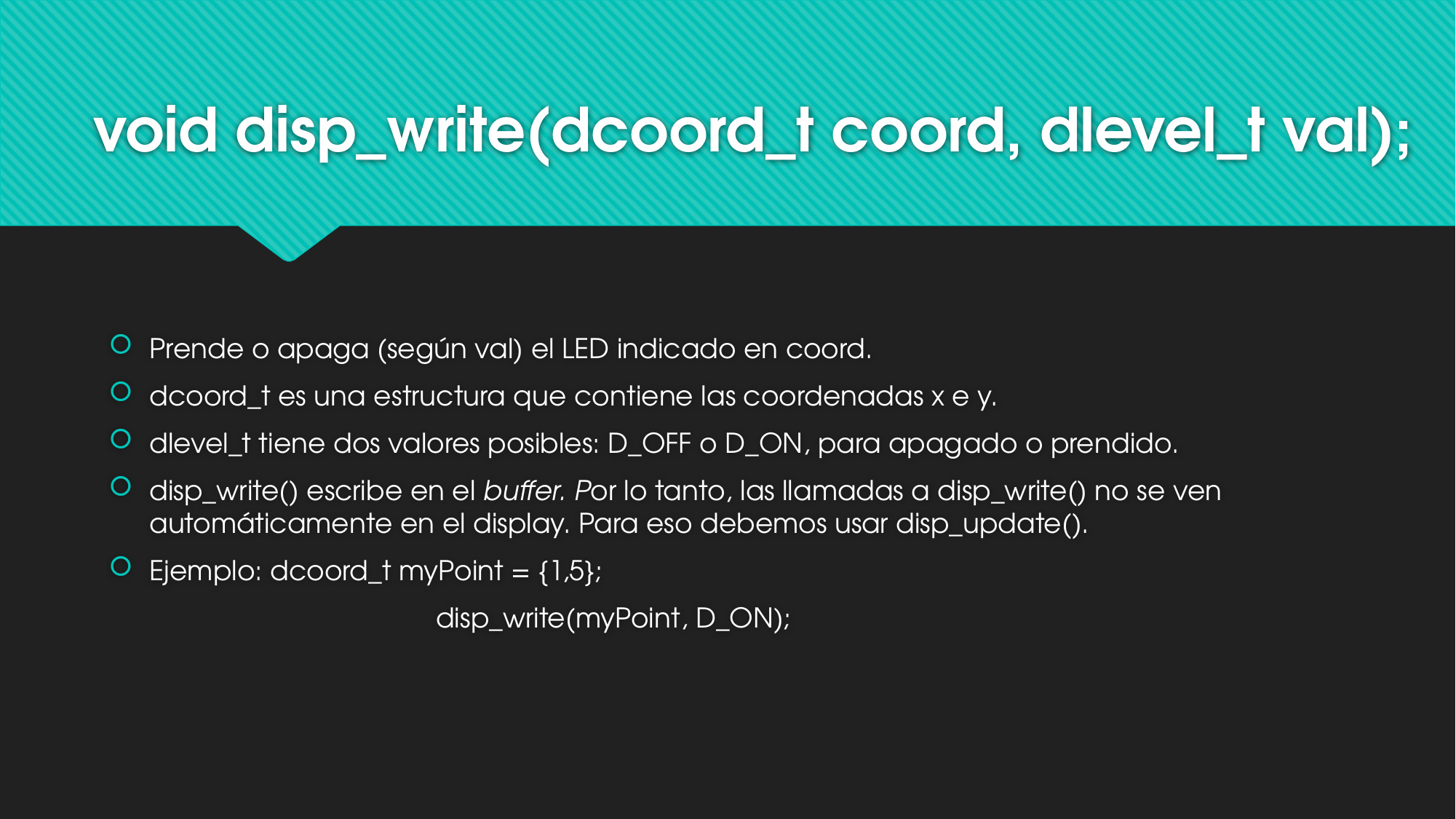

# void disp_write(dcoord_t coord, dlevel_t val);
Prende o apaga (según val) el LED indicado en coord.
dcoord_t es una estructura que contiene las coordenadas x e y.
dlevel_t tiene dos valores posibles: D_OFF o D_ON, para apagado o prendido.
disp_write() escribe en el buffer. Por lo tanto, las llamadas a disp_write() no se ven automáticamente en el display. Para eso debemos usar disp_update().
Ejemplo: dcoord_t myPoint = {1,5};
			disp_write(myPoint, D_ON);